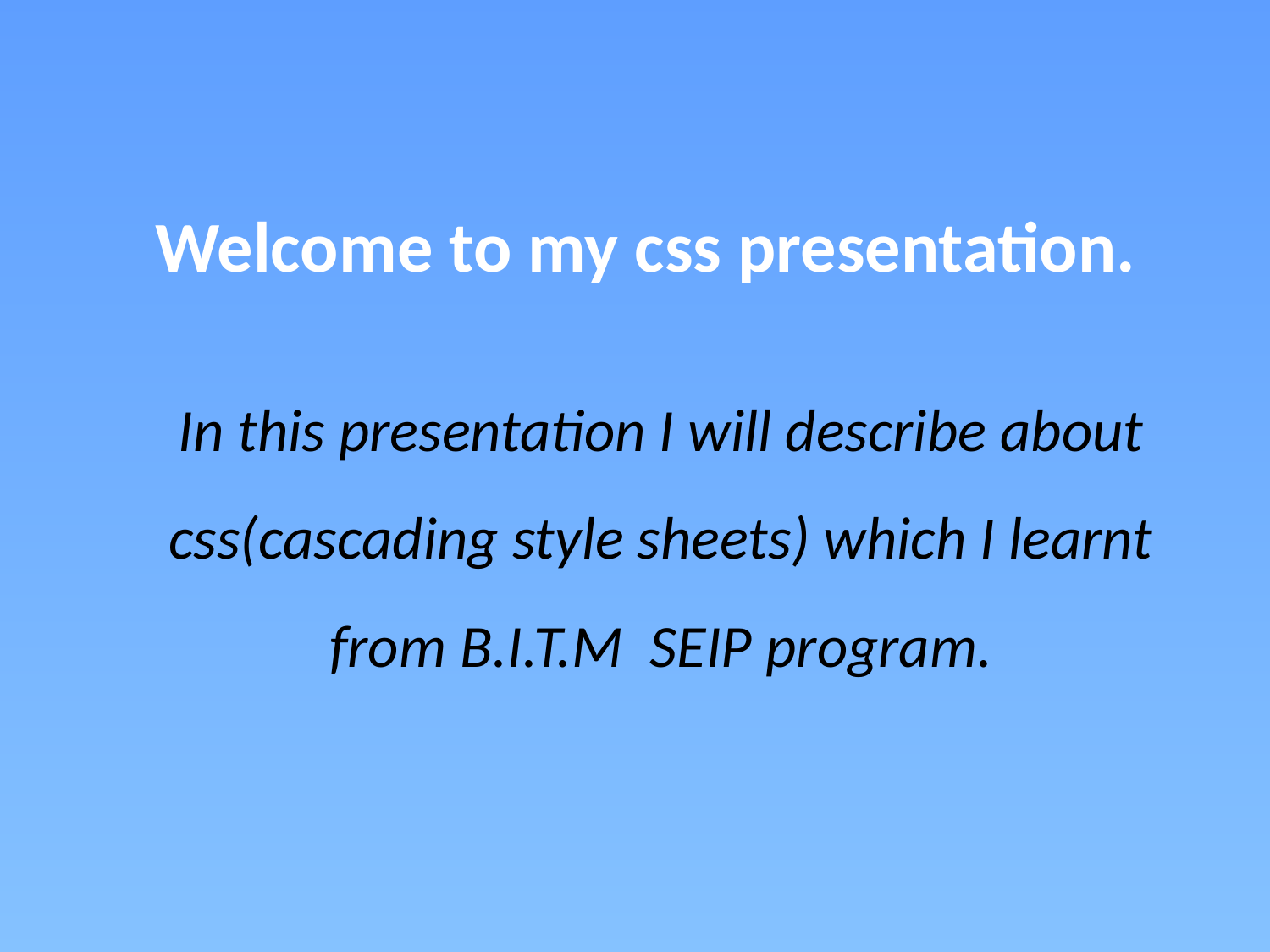

# Welcome to my css presentation.
In this presentation I will describe about css(cascading style sheets) which I learnt from B.I.T.M  SEIP program.